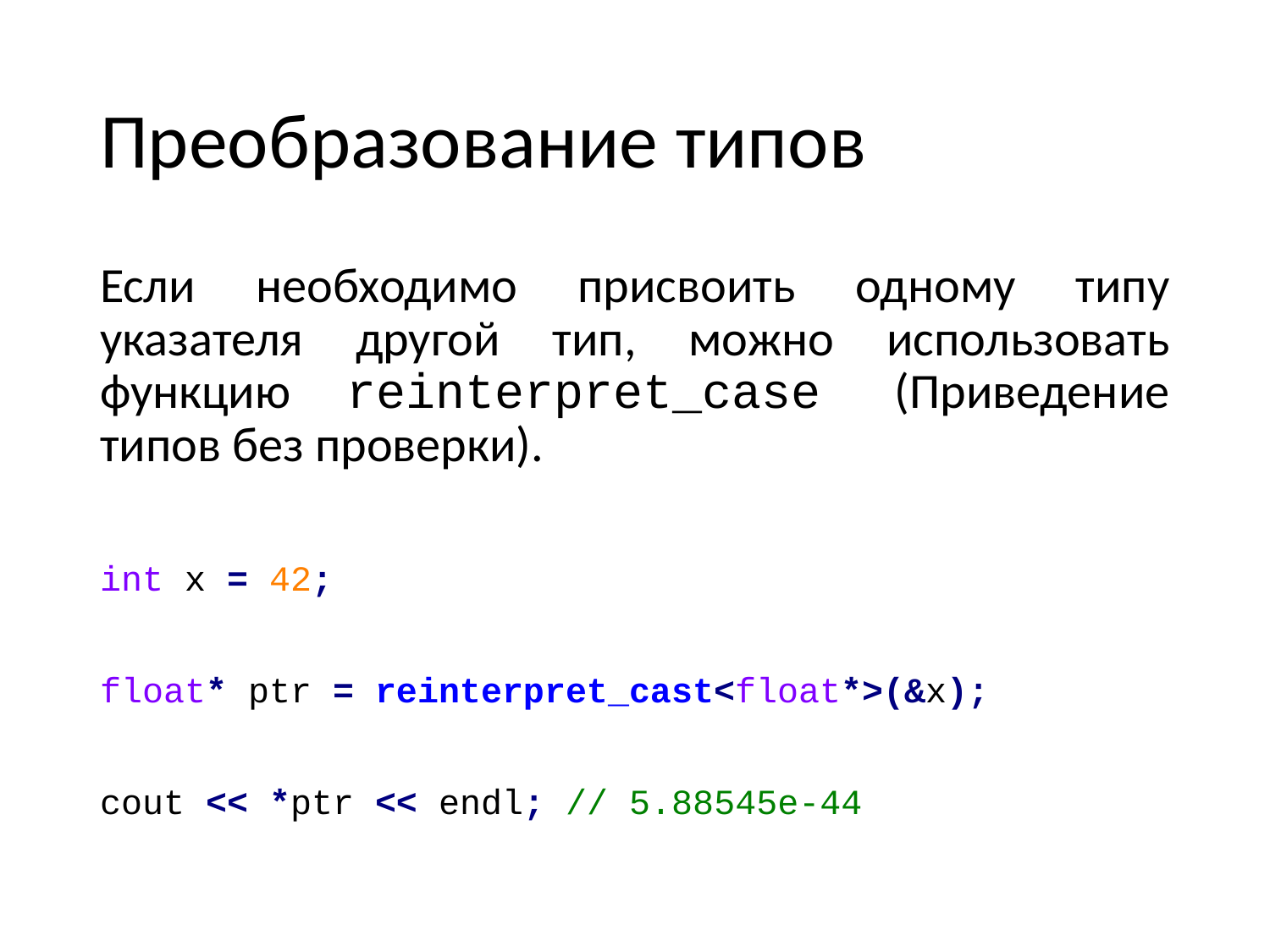

# Преобразование типов
Если необходимо присвоить одному типу указателя другой тип, можно использовать функцию reinterpret_case (Приведение типов без проверки).

int x = 42;

float* ptr = reinterpret_cast<float*>(&x);

cout << *ptr << endl; // 5.88545e-44